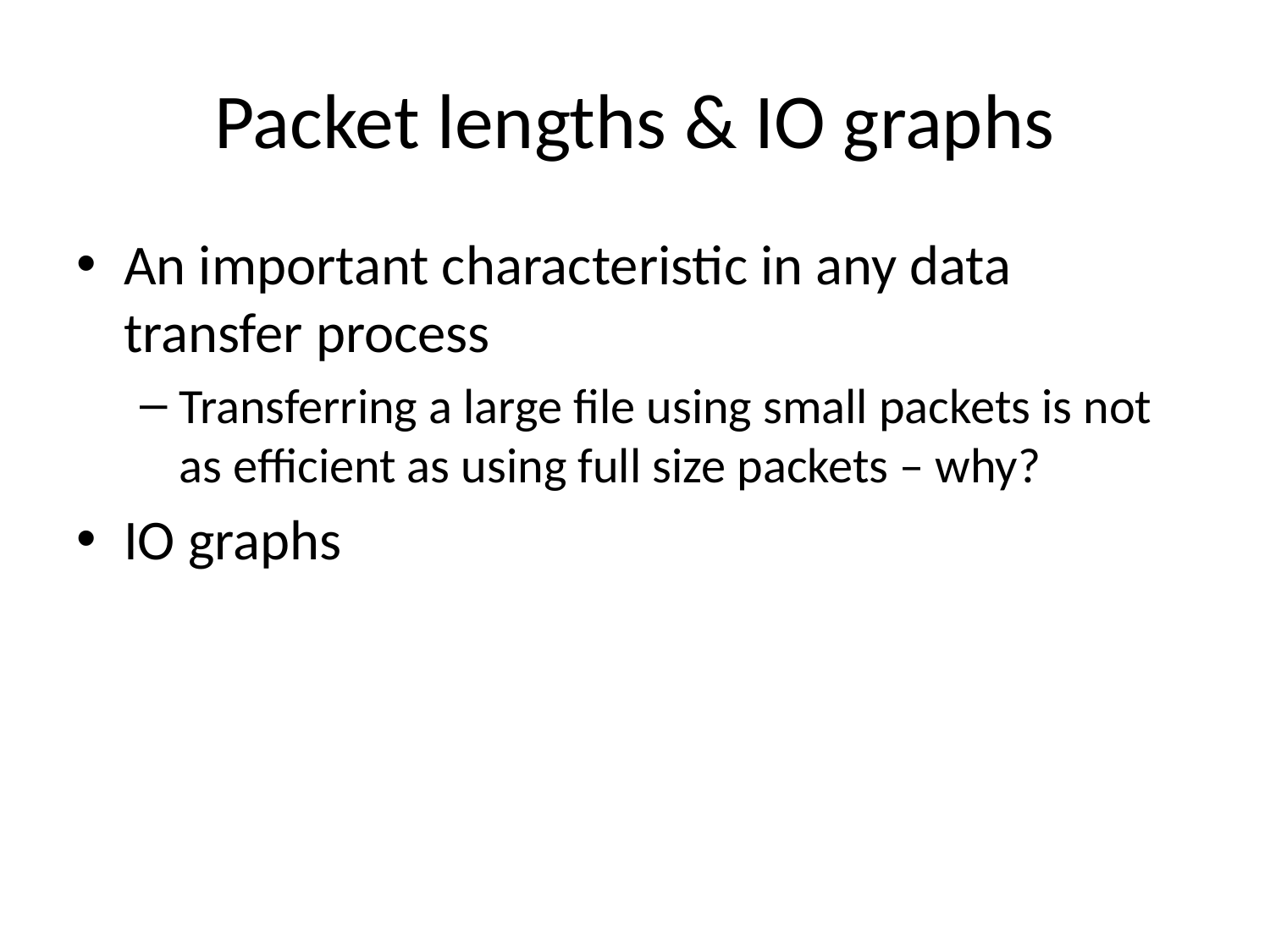

# Packet lengths & IO graphs
An important characteristic in any data transfer process
Transferring a large file using small packets is not as efficient as using full size packets – why?
IO graphs